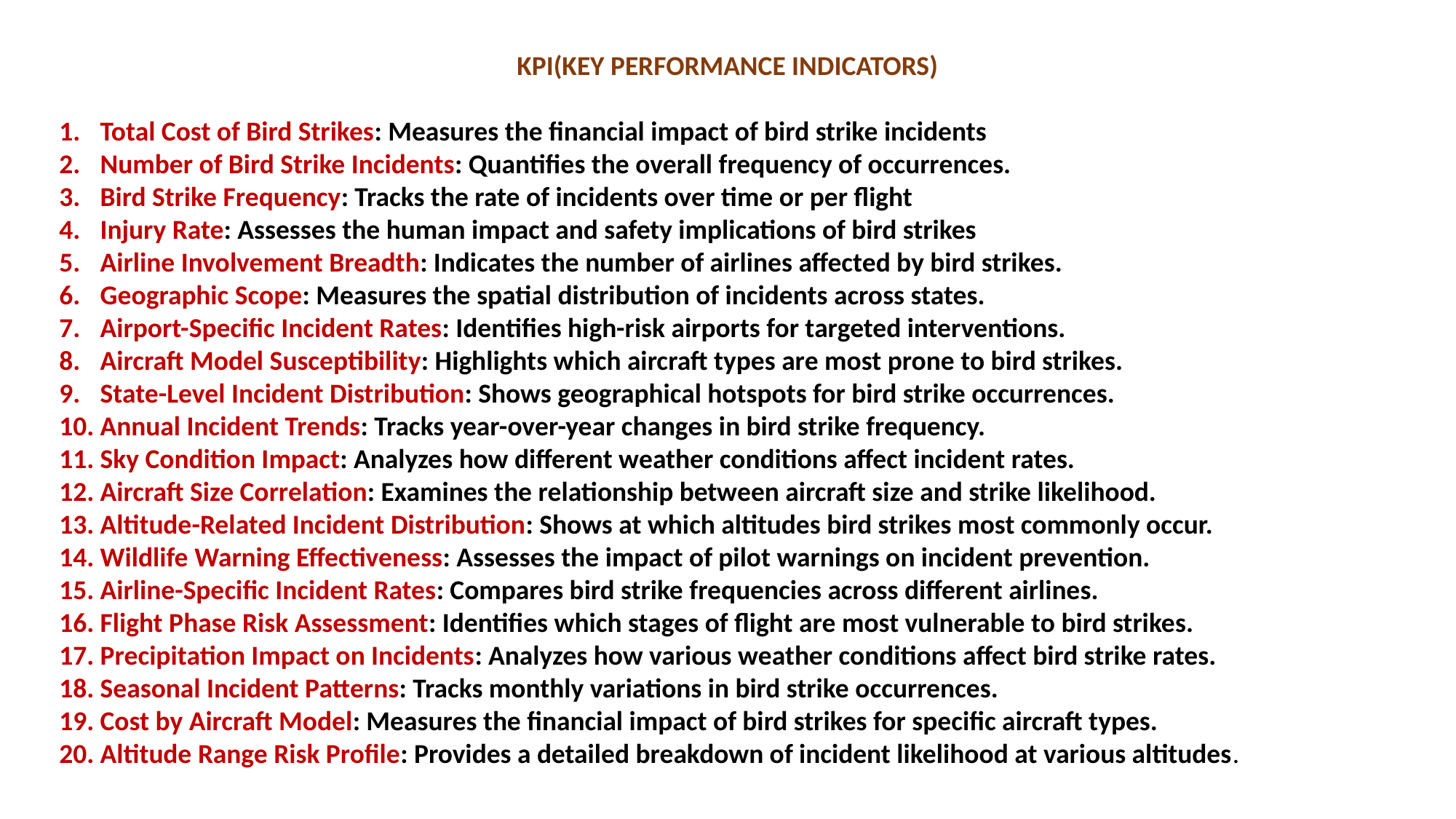

KPI(KEY PERFORMANCE INDICATORS)

Total Cost of Bird Strikes: Measures the financial impact of bird strike incidents
Number of Bird Strike Incidents: Quantifies the overall frequency of occurrences.
Bird Strike Frequency: Tracks the rate of incidents over time or per flight
Injury Rate: Assesses the human impact and safety implications of bird strikes
Airline Involvement Breadth: Indicates the number of airlines affected by bird strikes.
Geographic Scope: Measures the spatial distribution of incidents across states.
Airport-Specific Incident Rates: Identifies high-risk airports for targeted interventions.
Aircraft Model Susceptibility: Highlights which aircraft types are most prone to bird strikes.
State-Level Incident Distribution: Shows geographical hotspots for bird strike occurrences.
Annual Incident Trends: Tracks year-over-year changes in bird strike frequency.
Sky Condition Impact: Analyzes how different weather conditions affect incident rates.
Aircraft Size Correlation: Examines the relationship between aircraft size and strike likelihood.
Altitude-Related Incident Distribution: Shows at which altitudes bird strikes most commonly occur.
Wildlife Warning Effectiveness: Assesses the impact of pilot warnings on incident prevention.
Airline-Specific Incident Rates: Compares bird strike frequencies across different airlines.
Flight Phase Risk Assessment: Identifies which stages of flight are most vulnerable to bird strikes.
Precipitation Impact on Incidents: Analyzes how various weather conditions affect bird strike rates.
Seasonal Incident Patterns: Tracks monthly variations in bird strike occurrences.
Cost by Aircraft Model: Measures the financial impact of bird strikes for specific aircraft types.
Altitude Range Risk Profile: Provides a detailed breakdown of incident likelihood at various altitudes.